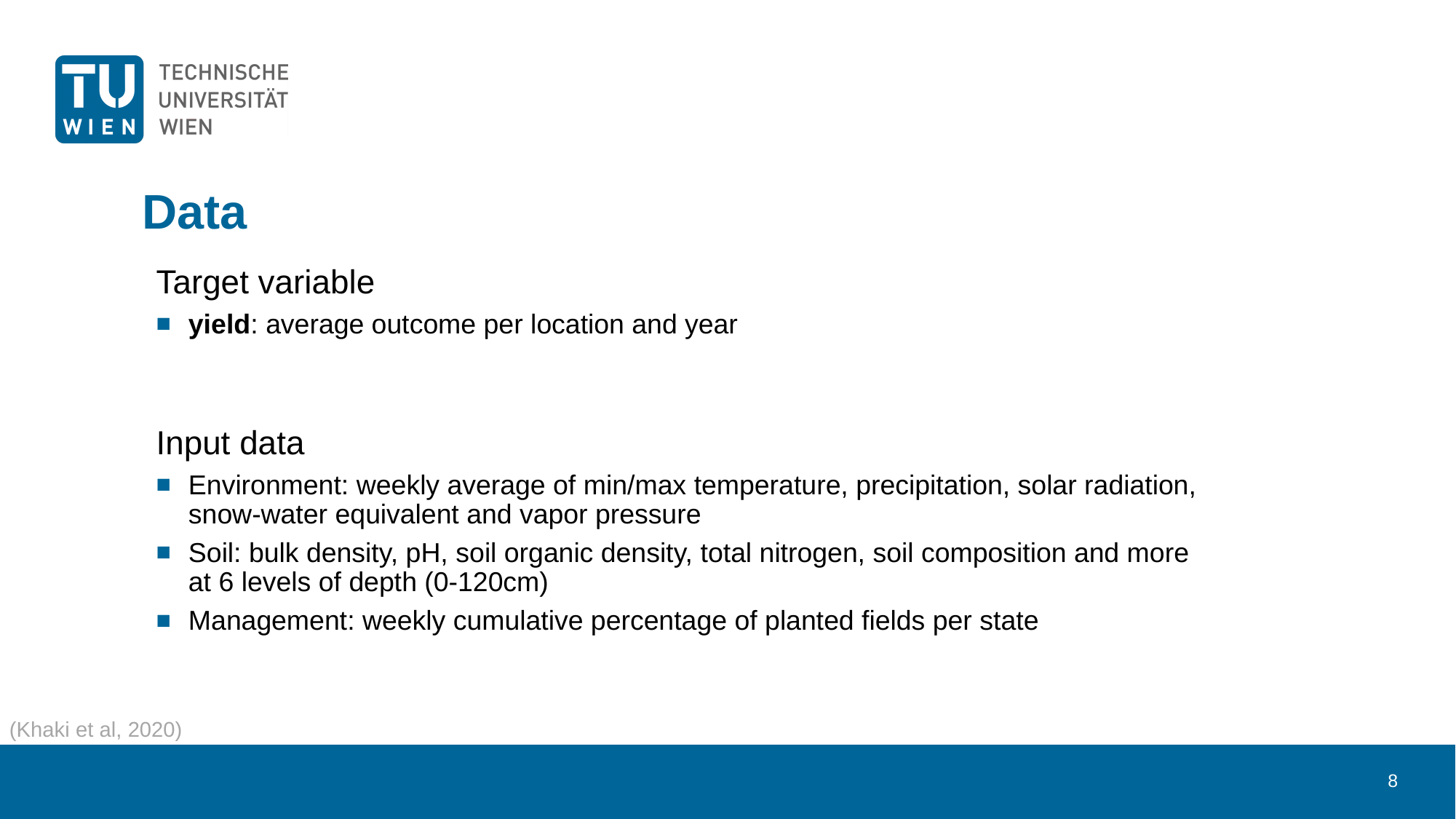

# Data
Target variable
yield: average outcome per location and year

Input data
Environment: weekly average of min/max temperature, precipitation, solar radiation, snow-water equivalent and vapor pressure
Soil: bulk density, pH, soil organic density, total nitrogen, soil composition and more
at 6 levels of depth (0-120cm)
Management: weekly cumulative percentage of planted fields per state
(Khaki et al, 2020)
8